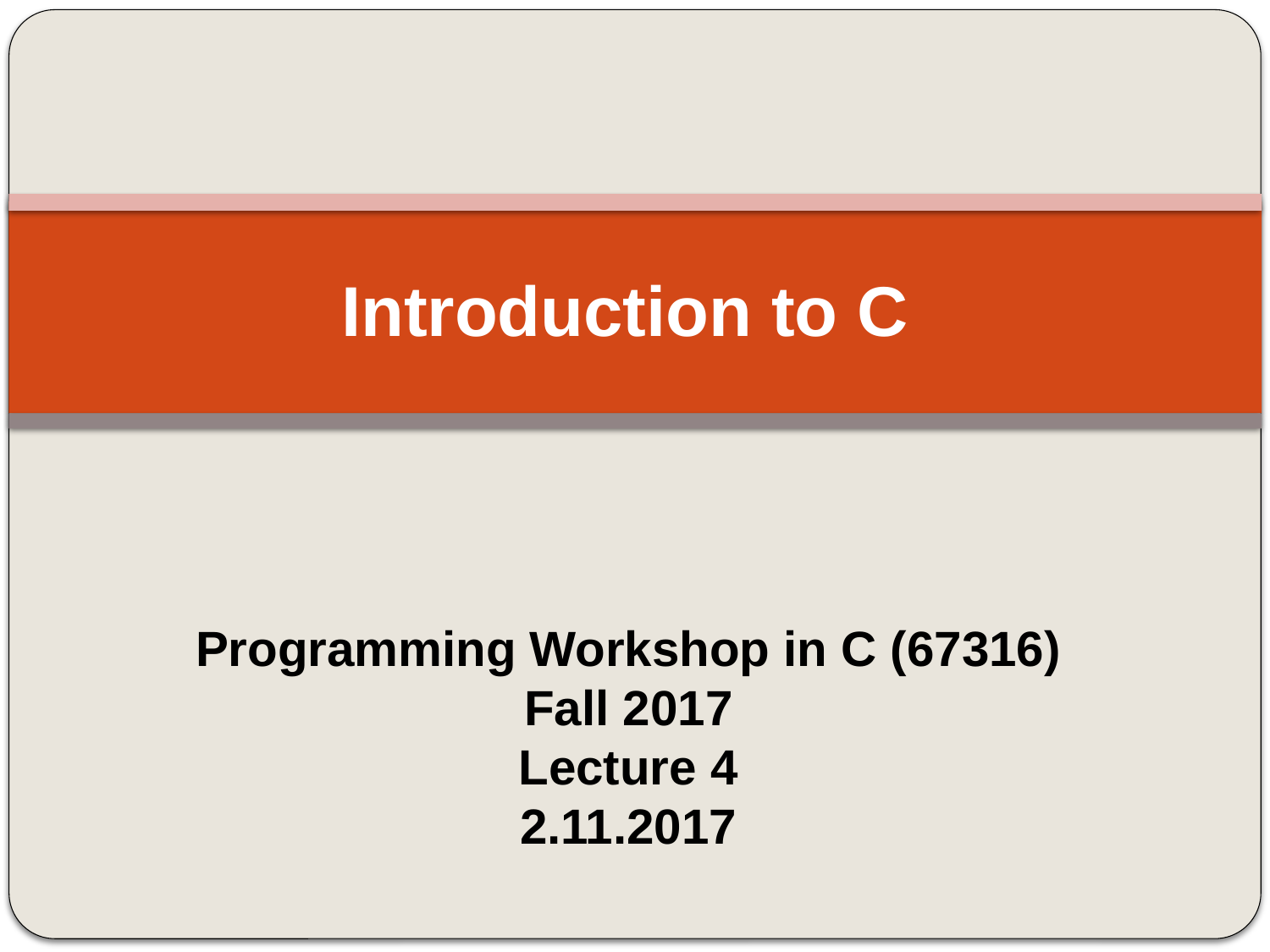

# Introduction to C
Programming Workshop in C (67316)
Fall 2017
Lecture 4
2.11.2017